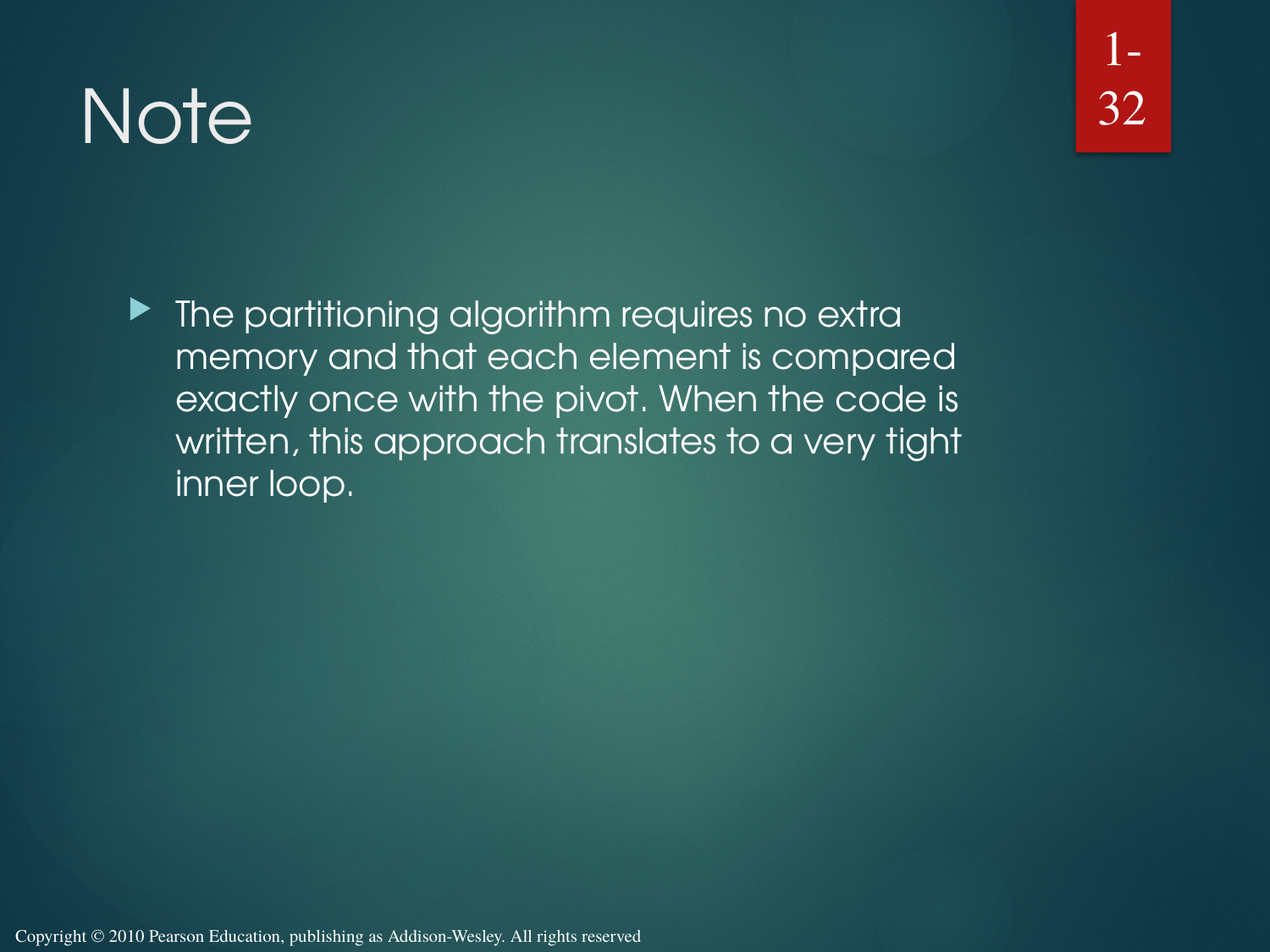

1-32
# Note
The partitioning algorithm requires no extra memory and that each element is compared exactly once with the pivot. When the code is written, this approach translates to a very tight inner loop.